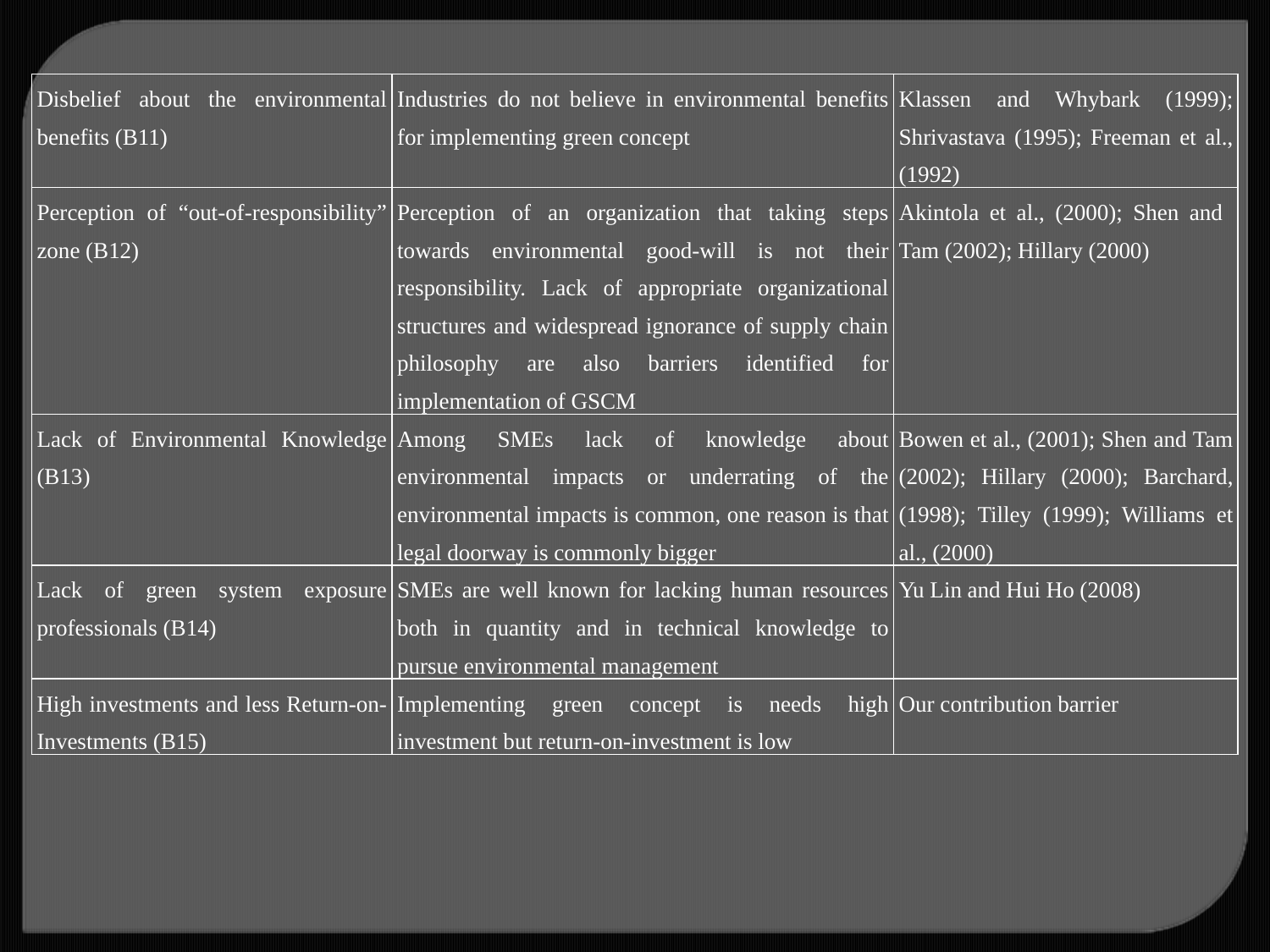

| Disbelief about the environmental benefits (B11) | Industries do not believe in environmental benefits for implementing green concept | Klassen and Whybark (1999); Shrivastava (1995); Freeman et al., (1992) |
| --- | --- | --- |
| Perception of “out-of-responsibility” zone (B12) | Perception of an organization that taking steps towards environmental good-will is not their responsibility. Lack of appropriate organizational structures and widespread ignorance of supply chain philosophy are also barriers identified for implementation of GSCM | Akintola et al., (2000); Shen and Tam (2002); Hillary (2000) |
| Lack of Environmental Knowledge (B13) | Among SMEs lack of knowledge about environmental impacts or underrating of the environmental impacts is common, one reason is that legal doorway is commonly bigger | Bowen et al., (2001); Shen and Tam (2002); Hillary (2000); Barchard, (1998); Tilley (1999); Williams et al., (2000) |
| Lack of green system exposure professionals (B14) | SMEs are well known for lacking human resources both in quantity and in technical knowledge to pursue environmental management | Yu Lin and Hui Ho (2008) |
| High investments and less Return-on-Investments (B15) | Implementing green concept is needs high investment but return-on-investment is low | Our contribution barrier |